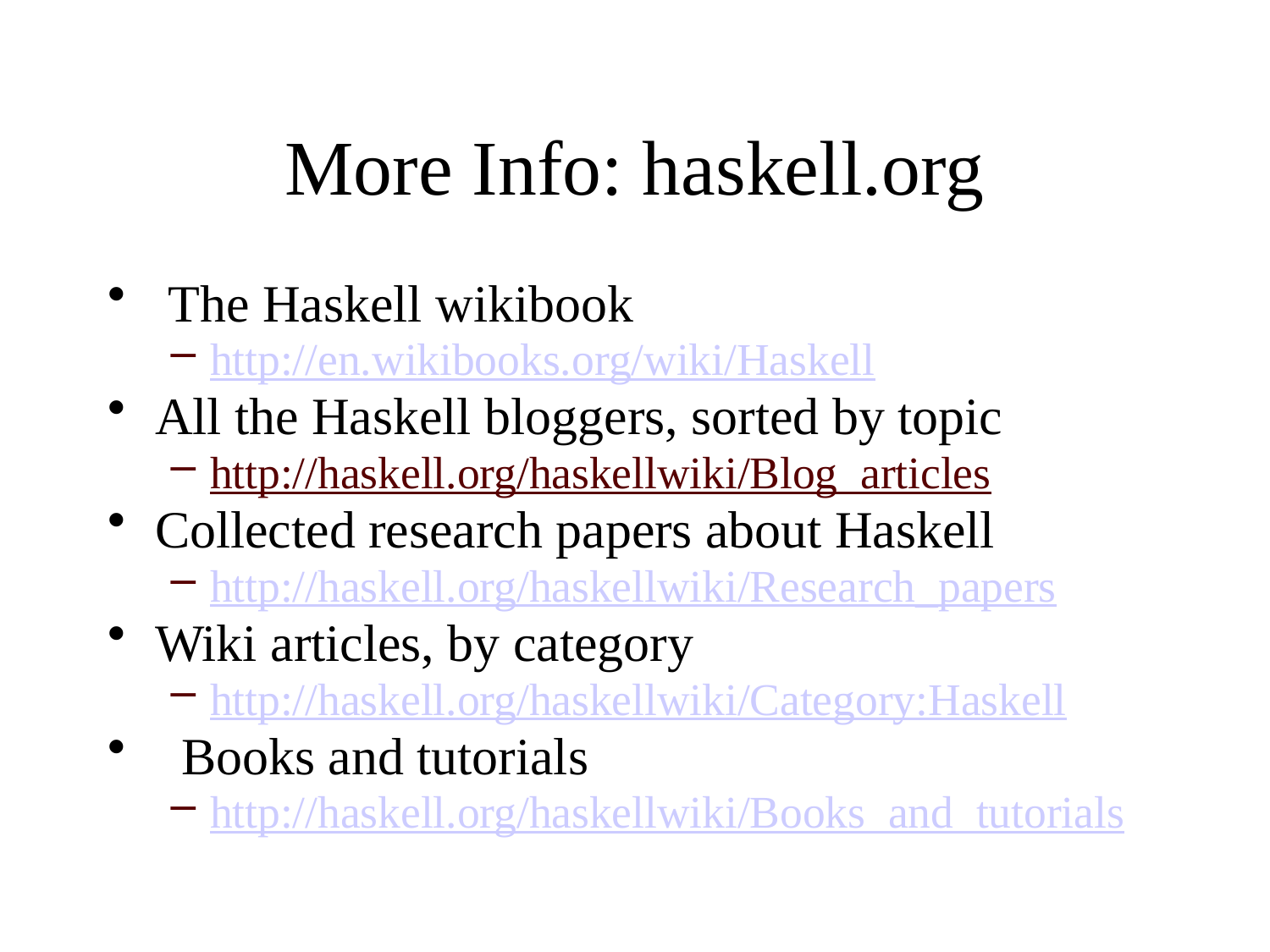

More Info: haskell.org
 The Haskell wikibook
http://en.wikibooks.org/wiki/Haskell
All the Haskell bloggers, sorted by topic
http://haskell.org/haskellwiki/Blog_articles
Collected research papers about Haskell
http://haskell.org/haskellwiki/Research_papers
Wiki articles, by category
http://haskell.org/haskellwiki/Category:Haskell
  Books and tutorials
http://haskell.org/haskellwiki/Books_and_tutorials